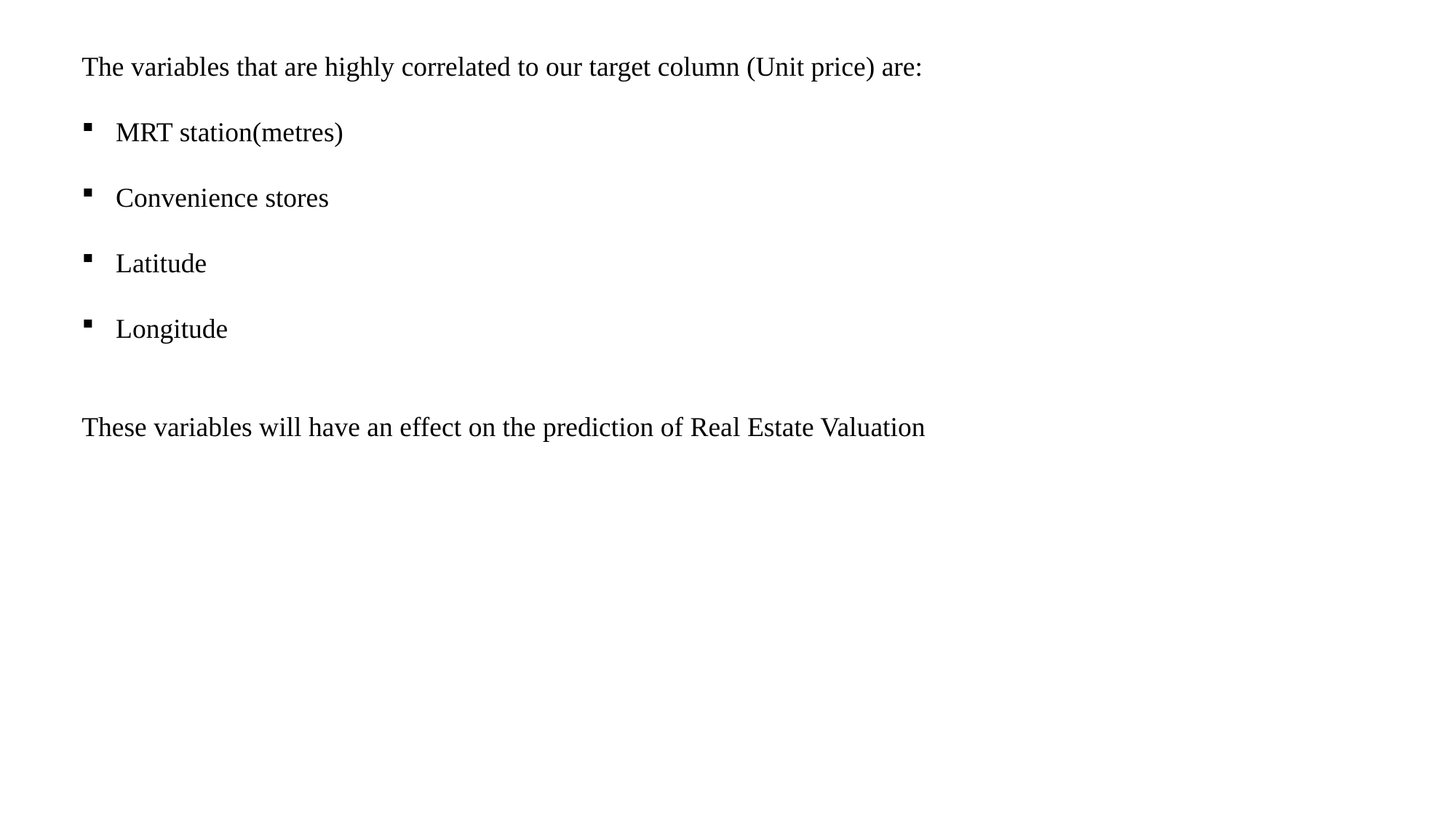

The variables that are highly correlated to our target column (Unit price) are:

MRT station(metres)

Convenience stores

Latitude

Longitude

These variables will have an effect on the prediction of Real Estate Valuation